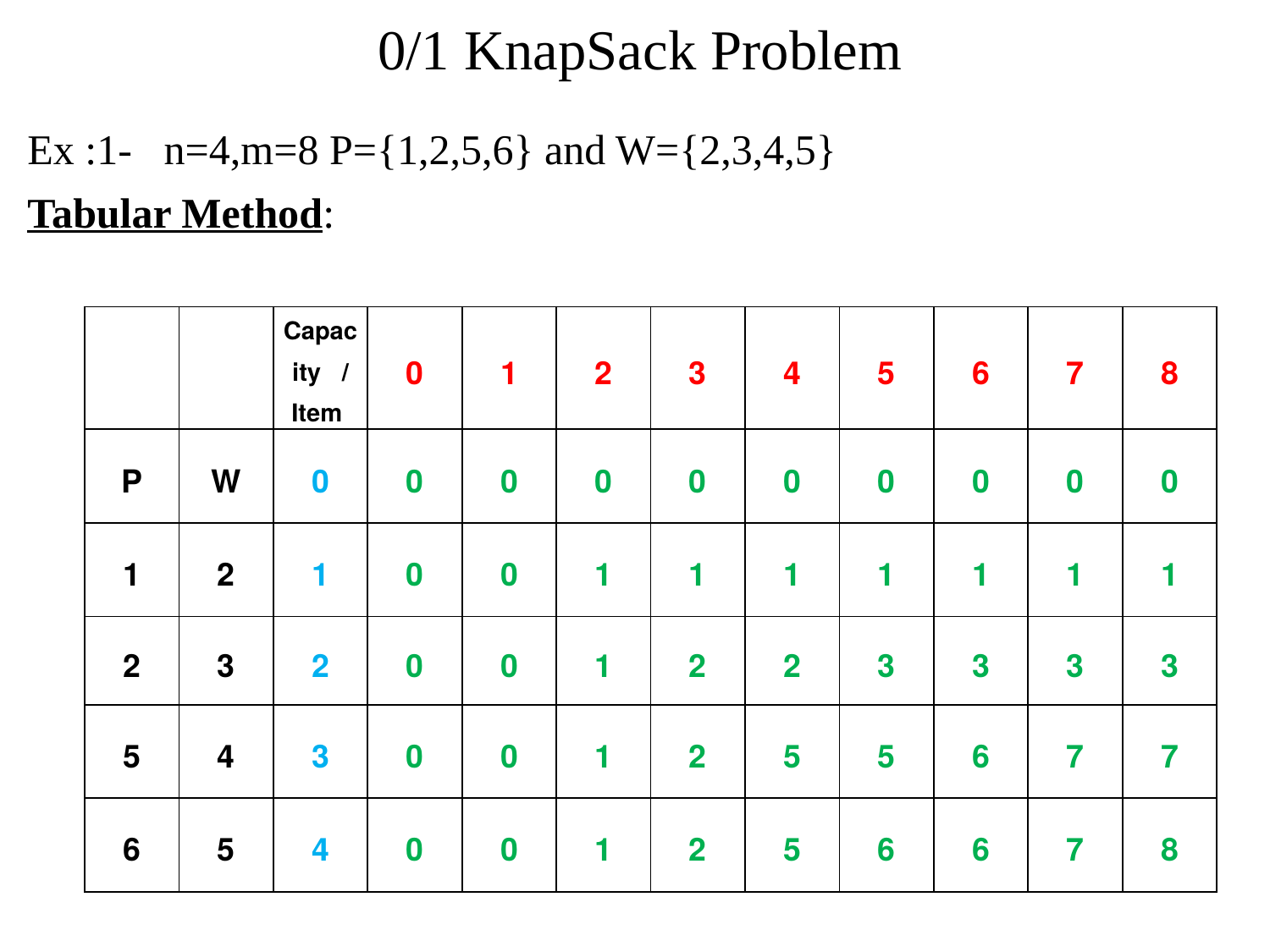

# 0/1 KnapSack Problem
Ex :1-   n=4,m=8 P={1,2,5,6} and W={2,3,4,5}
Tabular Method:

|  |  | Capacity / Item | 0 | 1 | 2 | 3 | 4 | 5 | 6 | 7 | 8 |
| --- | --- | --- | --- | --- | --- | --- | --- | --- | --- | --- | --- |
| P | W | 0 | 0 | 0 | 0 | 0 | 0 | 0 | 0 | 0 | 0 |
| 1 | 2 | 1 | 0 | 0 | 1 | 1 | 1 | 1 | 1 | 1 | 1 |
| 2 | 3 | 2 | 0 | 0 | 1 | 2 | 2 | 3 | 3 | 3 | 3 |
| 5 | 4 | 3 | 0 | 0 | 1 | 2 | 5 | 5 | 6 | 7 | 7 |
| 6 | 5 | 4 | 0 | 0 | 1 | 2 | 5 | 6 | 6 | 7 | 8 |